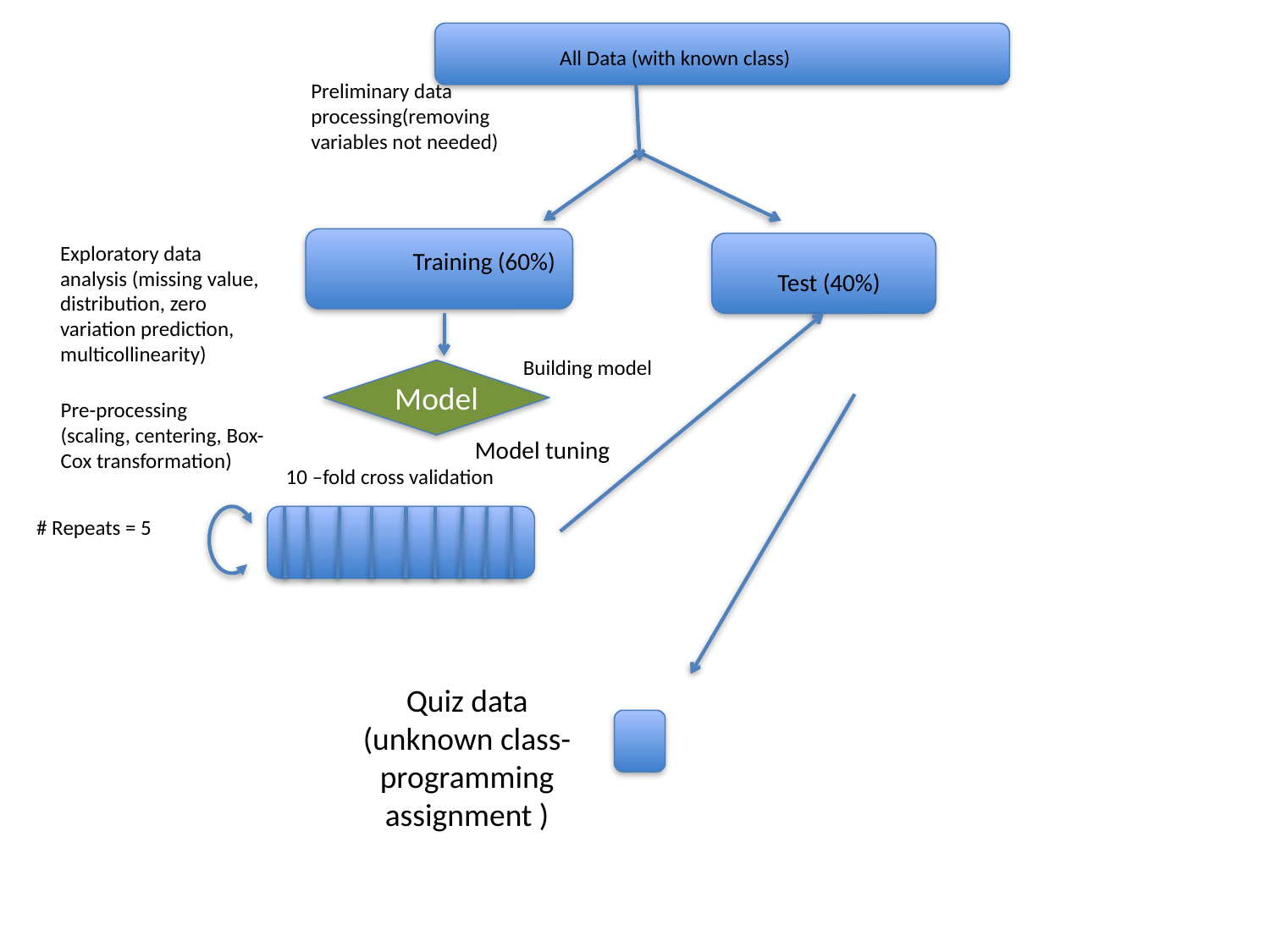

All Data (with known class)
Preliminary data processing(removing variables not needed)

Exploratory data analysis (missing value, distribution, zero variation prediction, multicollinearity)

Training (60%)
Test (40%)
Building model
Model
Pre-processing
(scaling, centering, Box-Cox transformation)
Model tuning
10 –fold cross validation

# Repeats = 5
Quiz data (unknown class- programming assignment )